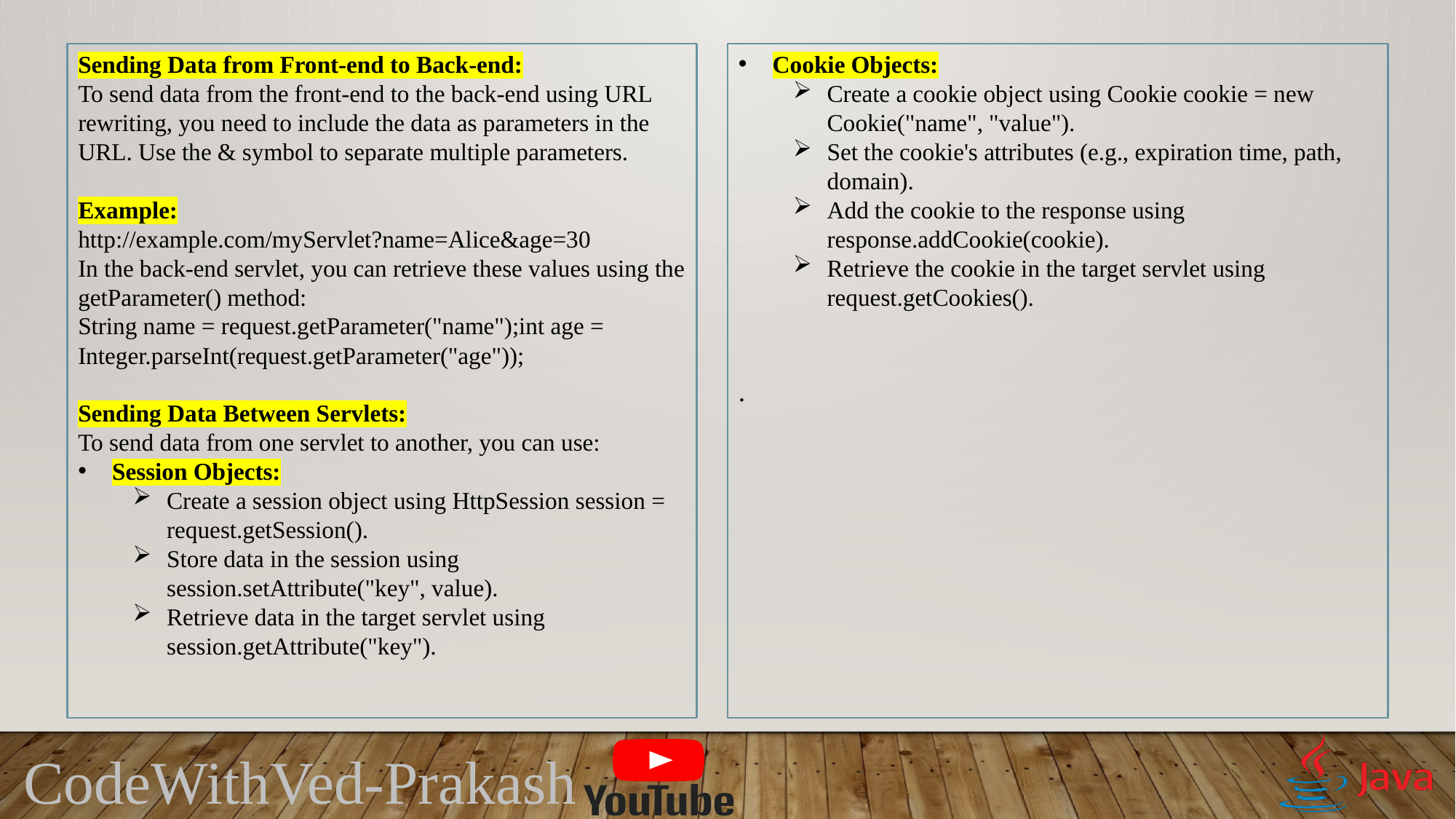

Sending Data from Front-end to Back-end:
To send data from the front-end to the back-end using URL rewriting, you need to include the data as parameters in the URL. Use the & symbol to separate multiple parameters.
Example:
http://example.com/myServlet?name=Alice&age=30
In the back-end servlet, you can retrieve these values using the getParameter() method:
String name = request.getParameter("name");int age = Integer.parseInt(request.getParameter("age"));
Sending Data Between Servlets:
To send data from one servlet to another, you can use:
Session Objects:
Create a session object using HttpSession session = request.getSession().
Store data in the session using session.setAttribute("key", value).
Retrieve data in the target servlet using session.getAttribute("key").

Cookie Objects:
Create a cookie object using Cookie cookie = new Cookie("name", "value").
Set the cookie's attributes (e.g., expiration time, path, domain).
Add the cookie to the response using response.addCookie(cookie).
Retrieve the cookie in the target servlet using request.getCookies().

.